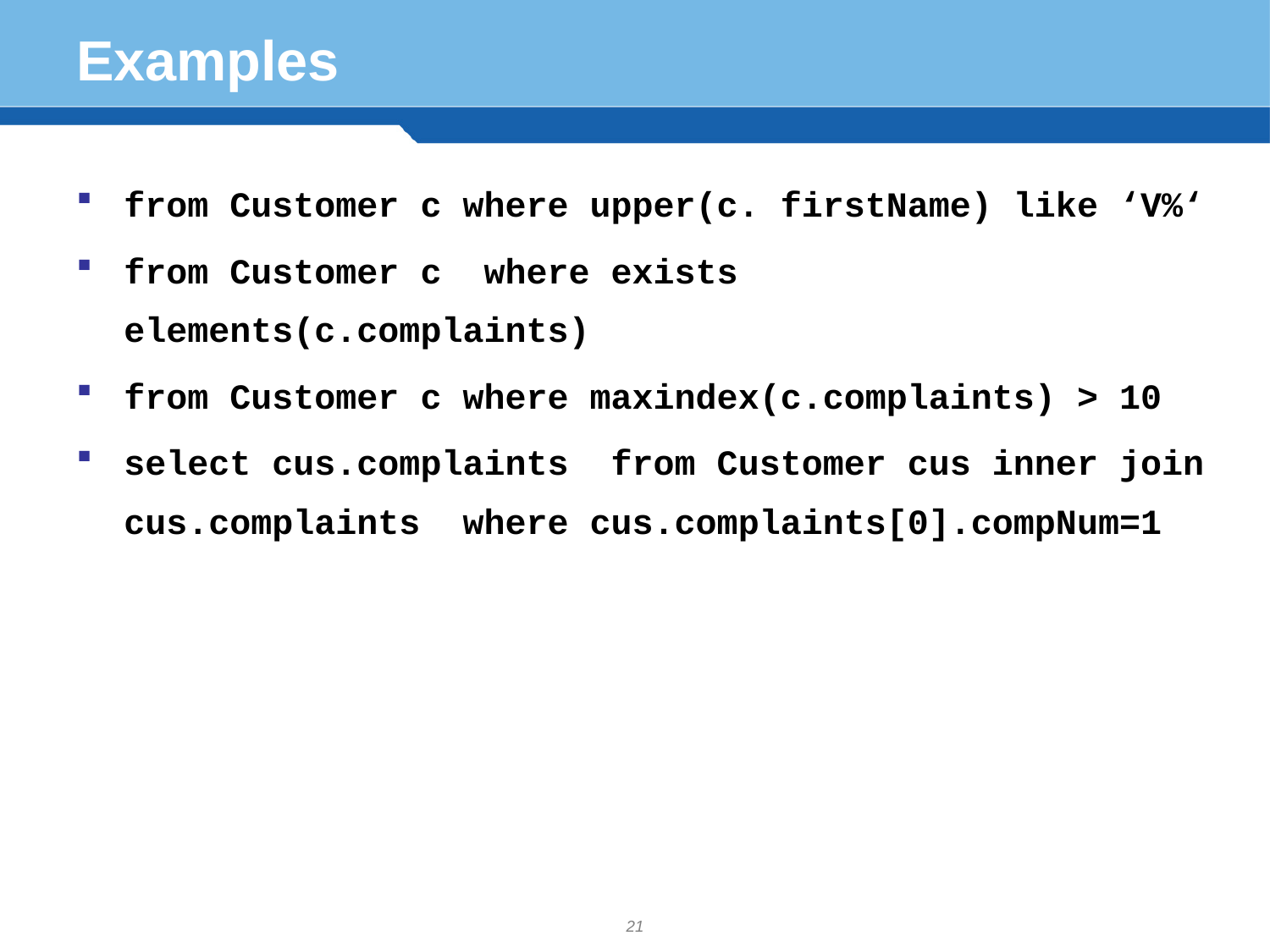

# Examples
from Customer c where upper(c. firstName) like ‘V%‘
from Customer c  where exists elements(c.complaints)
from Customer c where maxindex(c.complaints) > 10
select cus.complaints  from Customer cus inner join cus.complaints  where cus.complaints[0].compNum=1

21